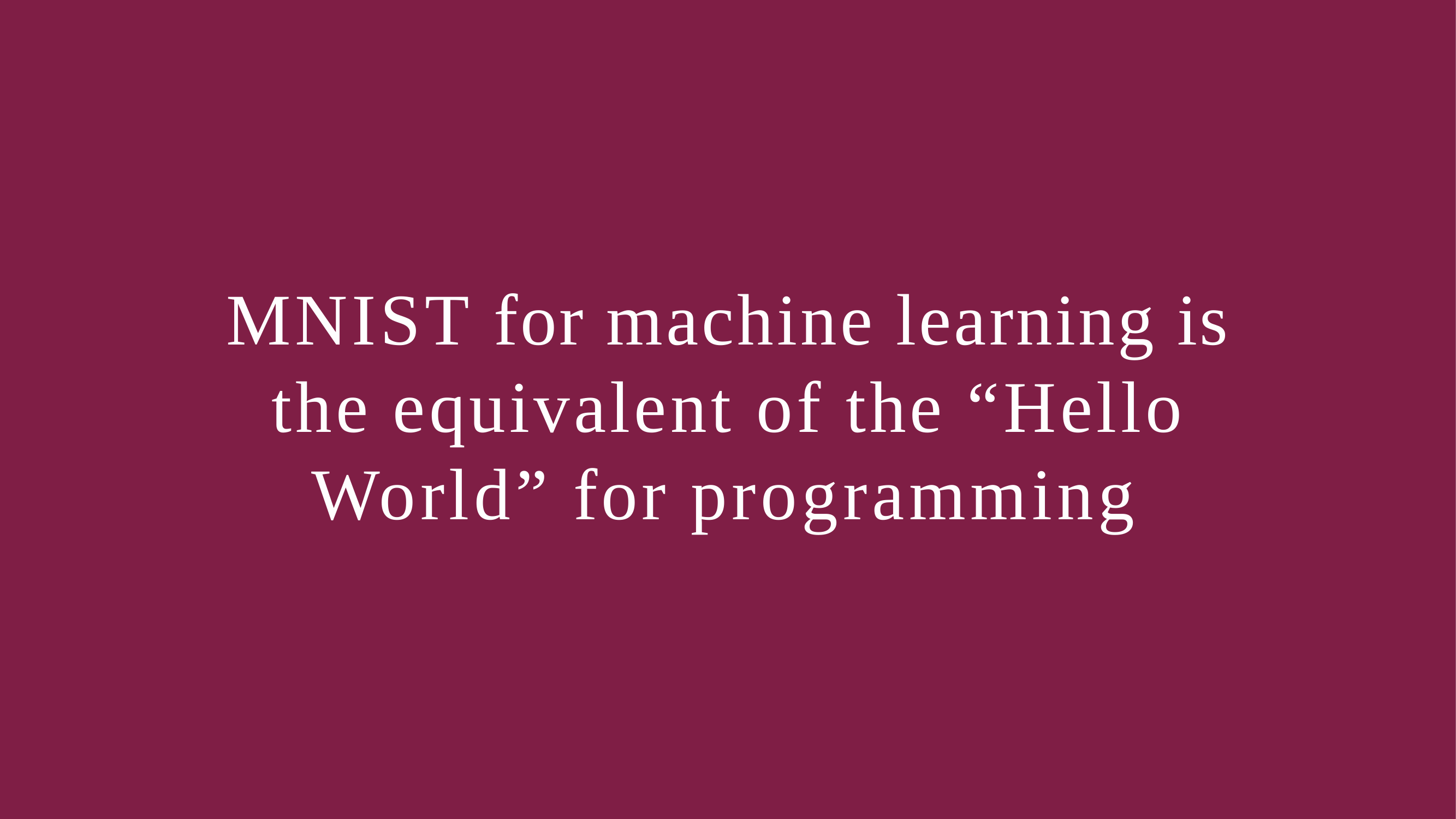

MNIST for machine learning is
the equivalent of the “Hello
World” for programming